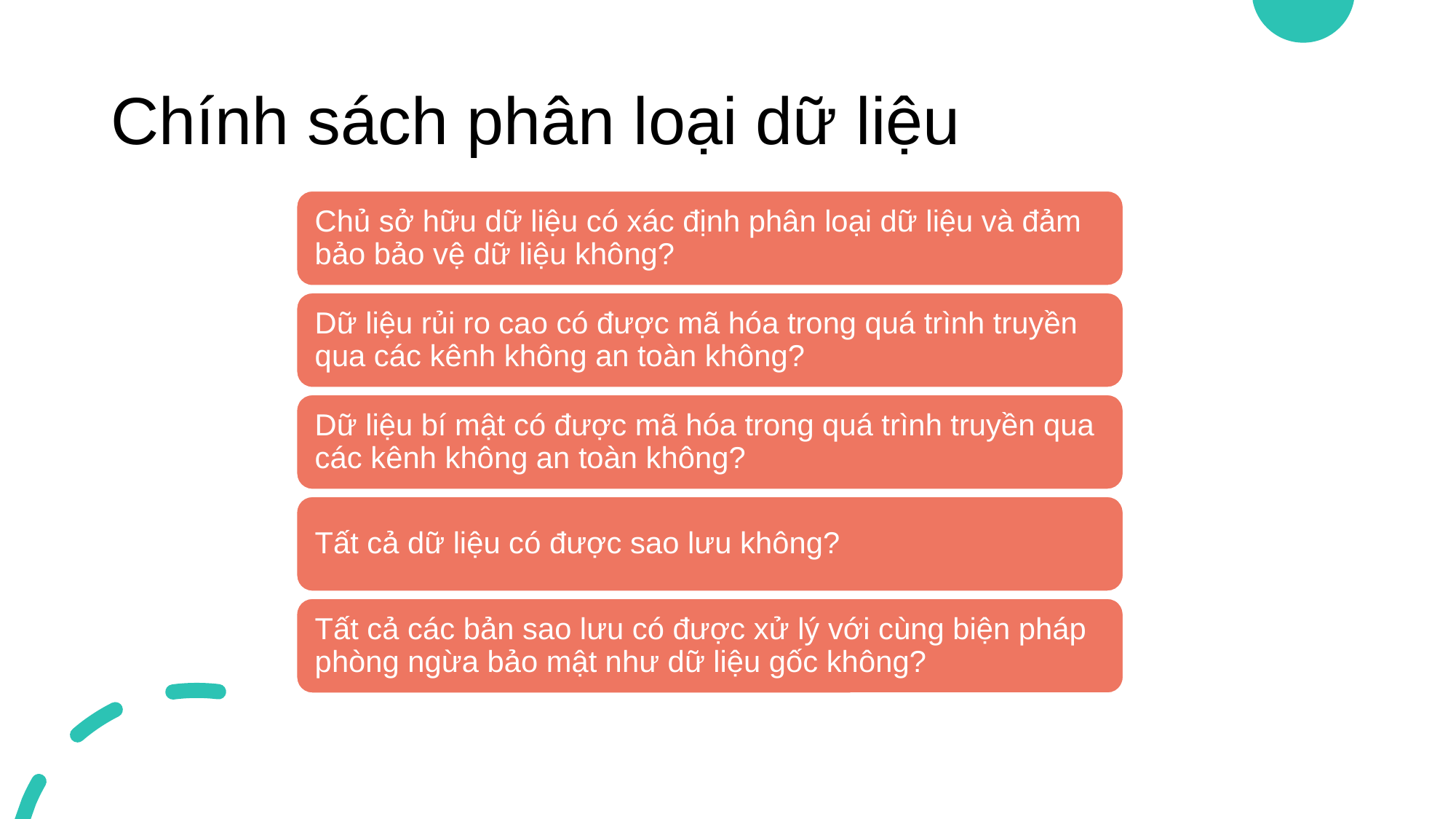

# Chính sách phân loại dữ liệu
Chủ sở hữu dữ liệu có xác định phân loại dữ liệu và đảm bảo bảo vệ dữ liệu không?
Dữ liệu rủi ro cao có được mã hóa trong quá trình truyền qua các kênh không an toàn không?
Dữ liệu bí mật có được mã hóa trong quá trình truyền qua các kênh không an toàn không?
Tất cả dữ liệu có được sao lưu không?
Tất cả các bản sao lưu có được xử lý với cùng biện pháp phòng ngừa bảo mật như dữ liệu gốc không?